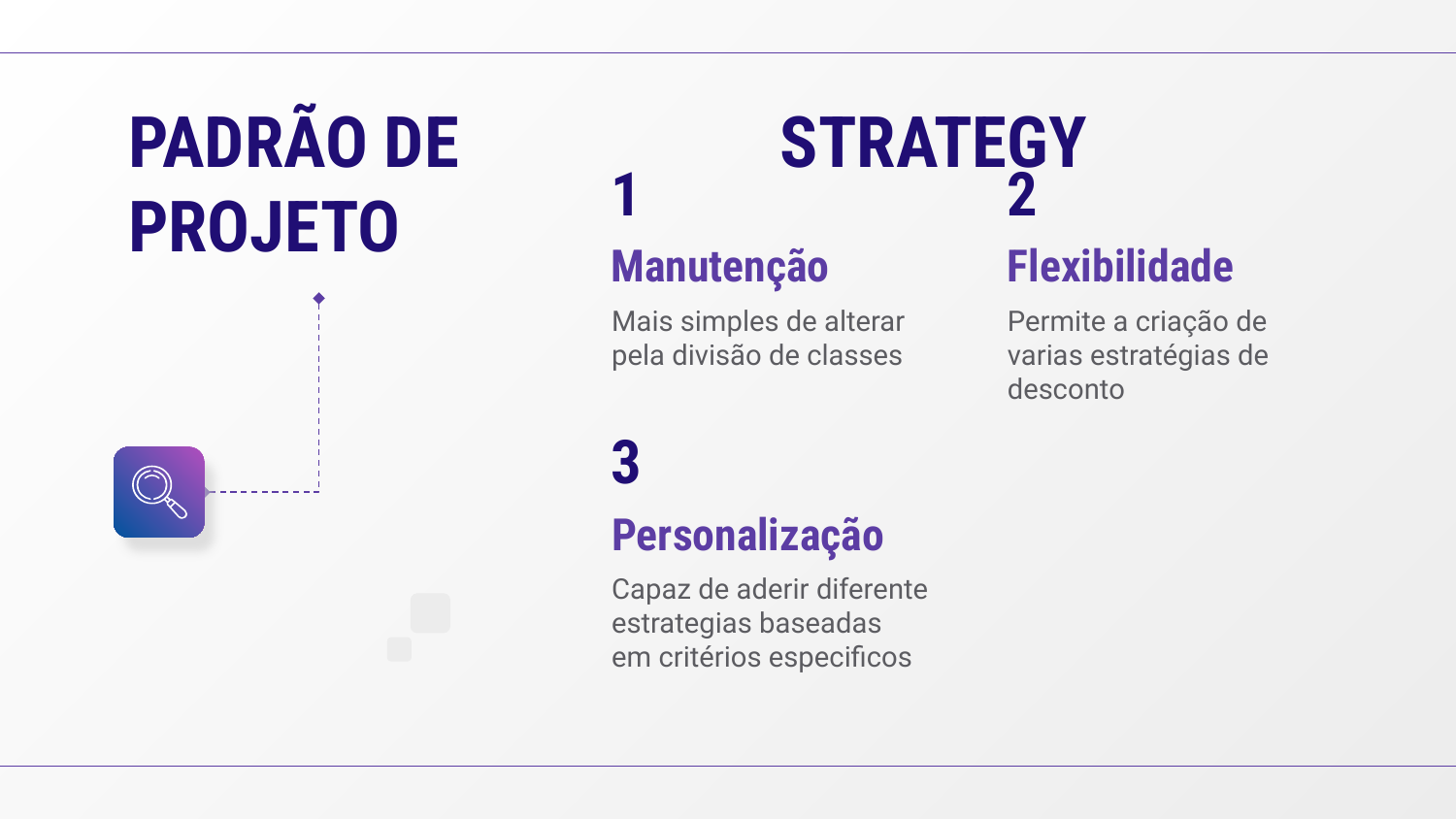

PADRÃO DE PROJETO
STRATEGY
1
2
# Manutenção
Flexibilidade
Mais simples de alterar pela divisão de classes
Permite a criação de varias estratégias de desconto
3

Personalização
Capaz de aderir diferente estrategias baseadas em critérios especificos